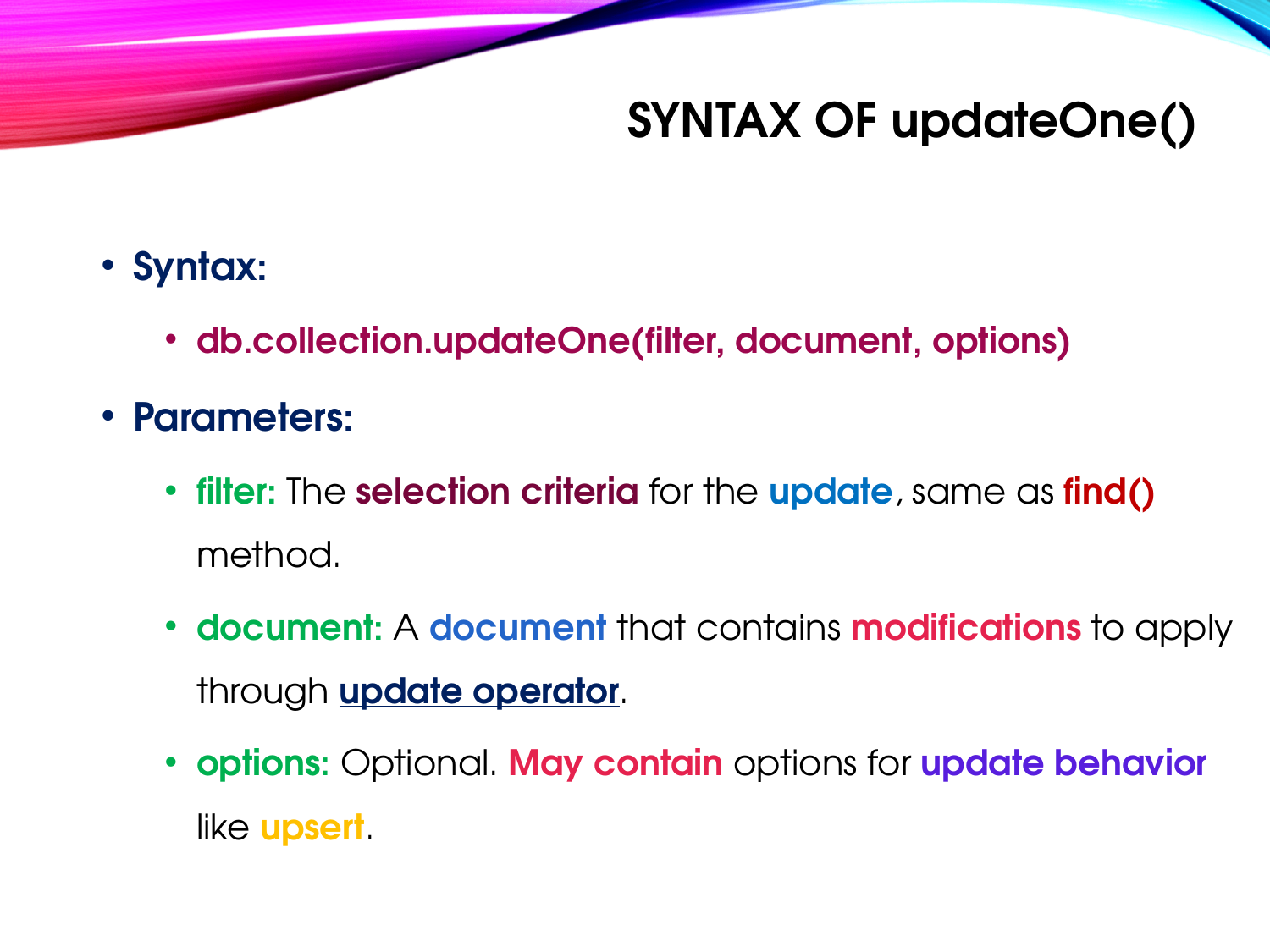

# Syntax of updateOne()
Syntax:
db.collection.updateOne(filter, document, options)
Parameters:
filter: The selection criteria for the update, same as find() method.
document: A document that contains modifications to apply through update operator.
options: Optional. May contain options for update behavior like upsert.